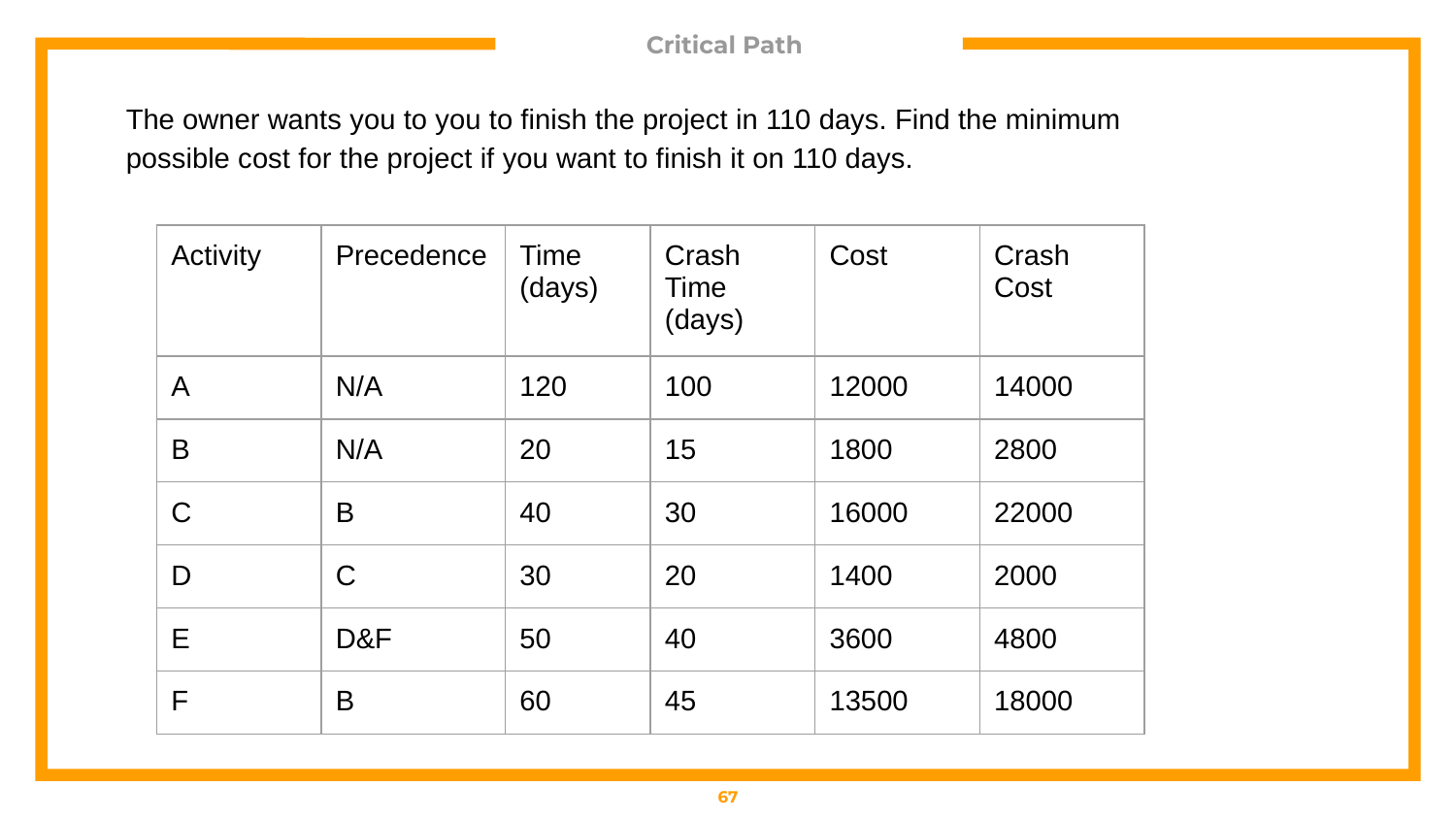

# Critical Path
The owner wants you to you to finish the project in 110 days. Find the minimum possible cost for the project if you want to finish it on 110 days.
| Activity | Precedence | Time (days) | Crash Time (days) | Cost | Crash Cost |
| --- | --- | --- | --- | --- | --- |
| A | N/A | 120 | 100 | 12000 | 14000 |
| B | N/A | 20 | 15 | 1800 | 2800 |
| C | B | 40 | 30 | 16000 | 22000 |
| D | C | 30 | 20 | 1400 | 2000 |
| E | D&F | 50 | 40 | 3600 | 4800 |
| F | B | 60 | 45 | 13500 | 18000 |
67